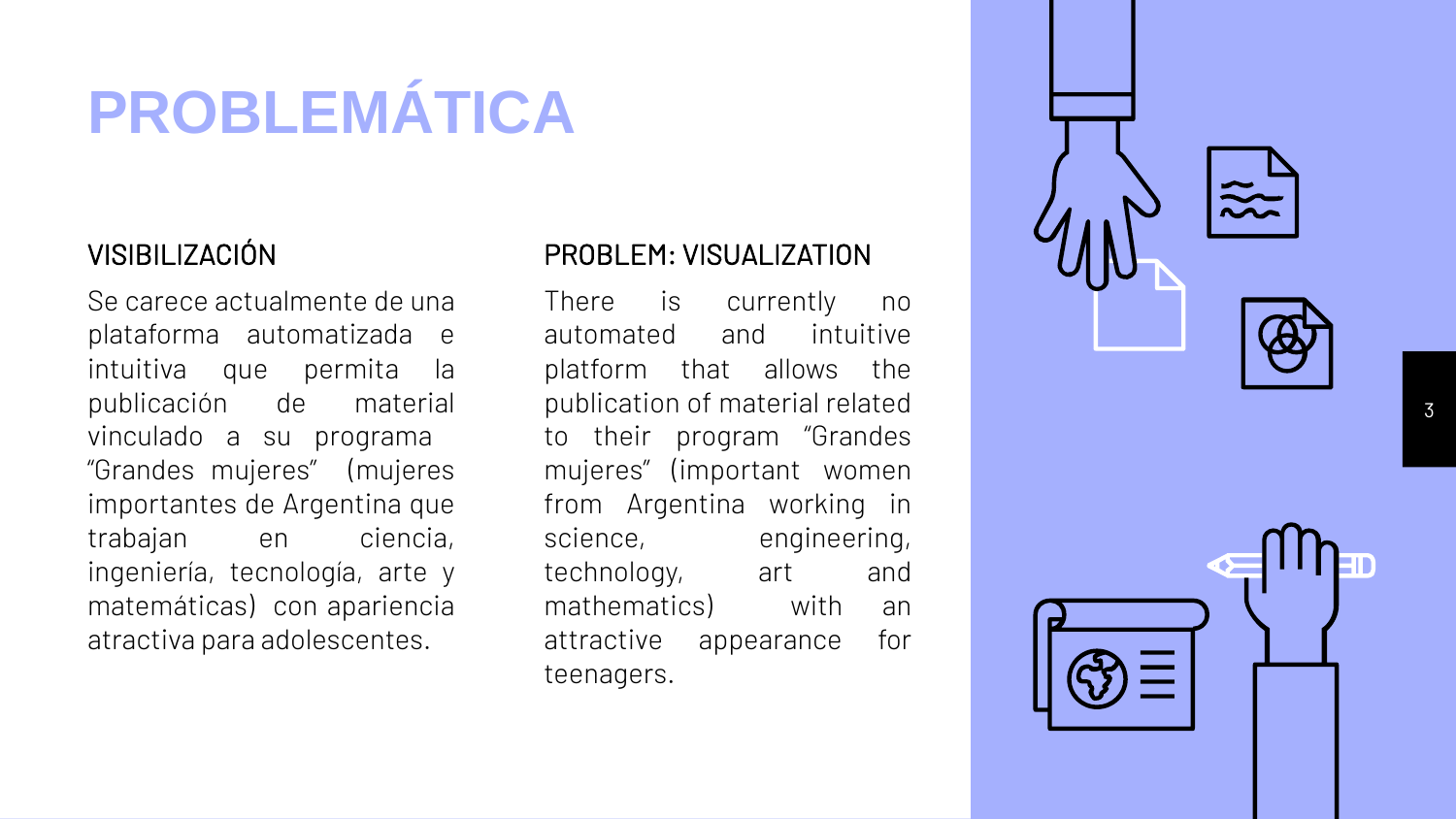

# PROBLEMÁTICA
VISIBILIZACIÓN
Se carece actualmente de una plataforma automatizada e intuitiva que permita la publicación de material vinculado a su programa  “Grandes mujeres”  (mujeres importantes de Argentina que trabajan en ciencia, ingeniería, tecnología, arte y matemáticas)  con apariencia atractiva para adolescentes.
PROBLEM: VISUALIZATION
There is currently no automated and intuitive platform that allows the publication of material related to their program “Grandes mujeres” (important women from Argentina working in science, engineering, technology, art and mathematics)  with an attractive appearance for teenagers.

3